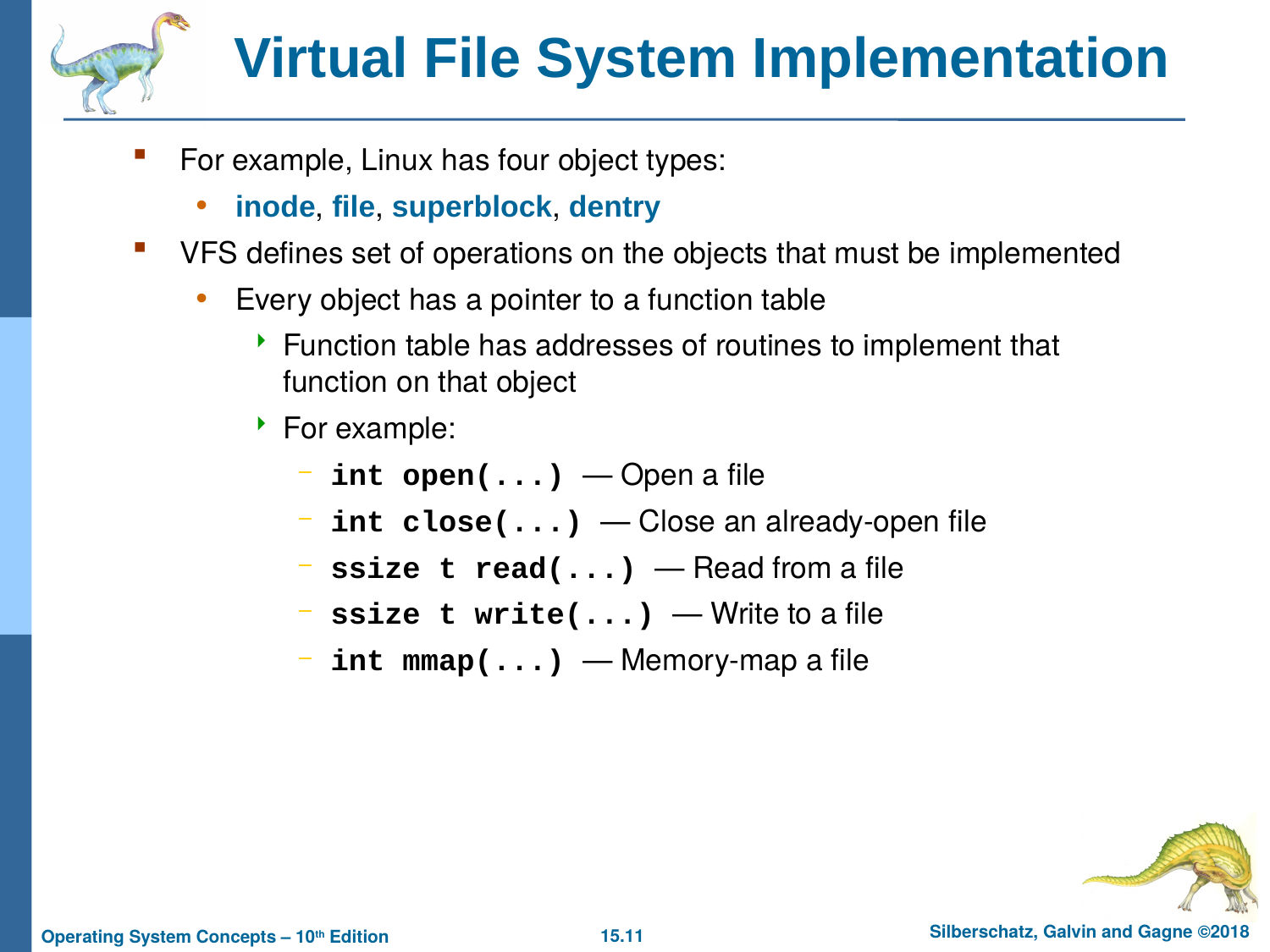

# Virtual File System Implementation
For example, Linux has four object types:
inode, file, superblock, dentry
VFS defines set of operations on the objects that must be implemented
Every object has a pointer to a function table
Function table has addresses of routines to implement that function on that object
For example:
int open(...) — Open a file
int close(...) — Close an already-open file
ssize t read(...) — Read from a file
ssize t write(...) — Write to a file
int mmap(...) — Memory-map a file